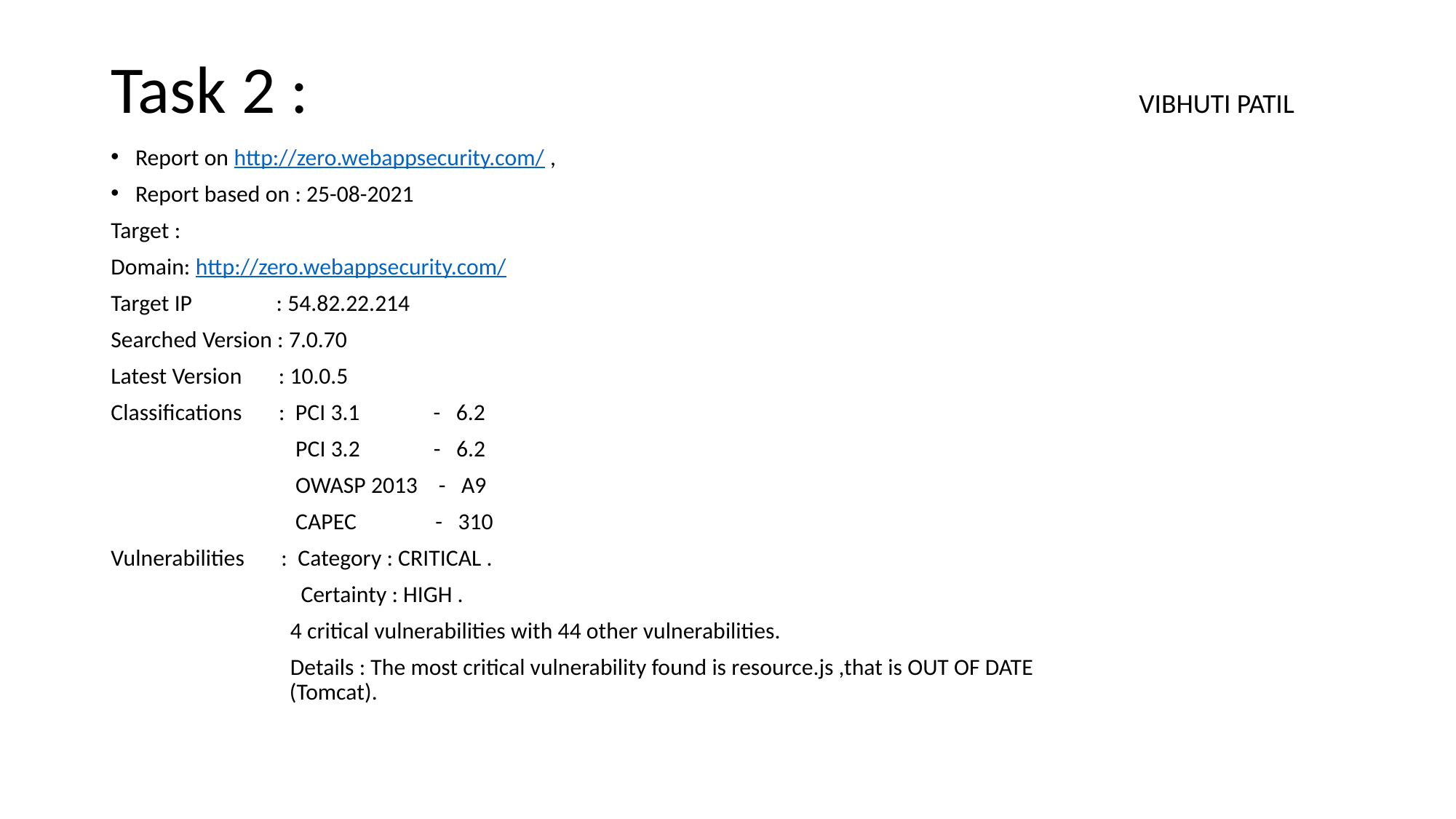

# Task 2 :                                                       VIBHUTI PATIL
Report on http://zero.webappsecurity.com/ ,
Report based on : 25-08-2021
Target :
Domain: http://zero.webappsecurity.com/
Target IP                : 54.82.22.214
Searched Version : 7.0.70
Latest Version       : 10.0.5
Classifications       :  PCI 3.1              -   6.2
                                   PCI 3.2              -   6.2
                                   OWASP 2013    -   A9
                                   CAPEC               -   310
Vulnerabilities       :  Category : CRITICAL .
                                    Certainty : HIGH .
                                  4 critical vulnerabilities with 44 other vulnerabilities.
                                  Details : The most critical vulnerability found is resource.js ,that is OUT OF DATE
                                  (Tomcat).